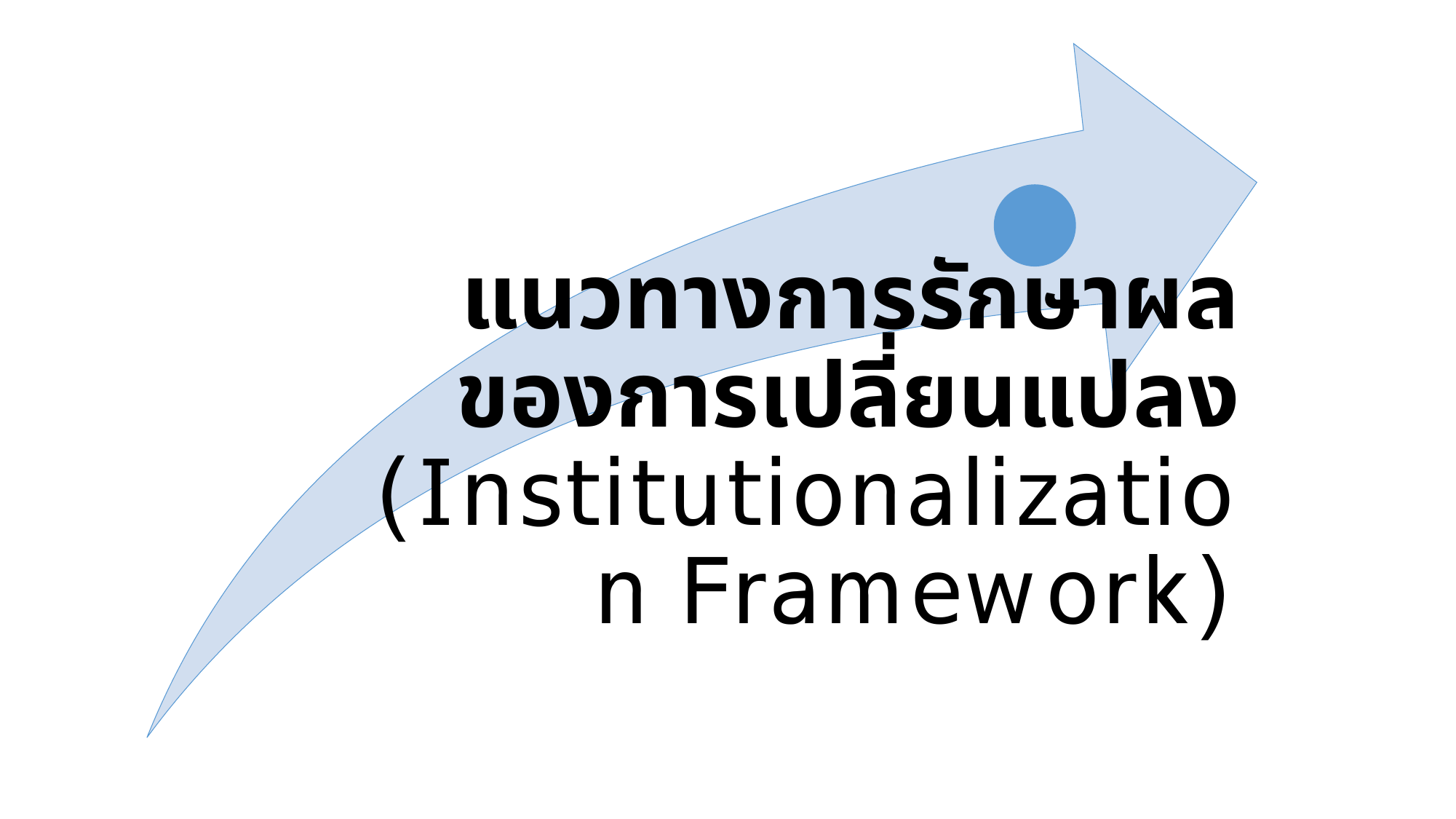

#
แนวทางการรักษาผลของการเปลี่ยนแปลง (Institutionalization Framework)